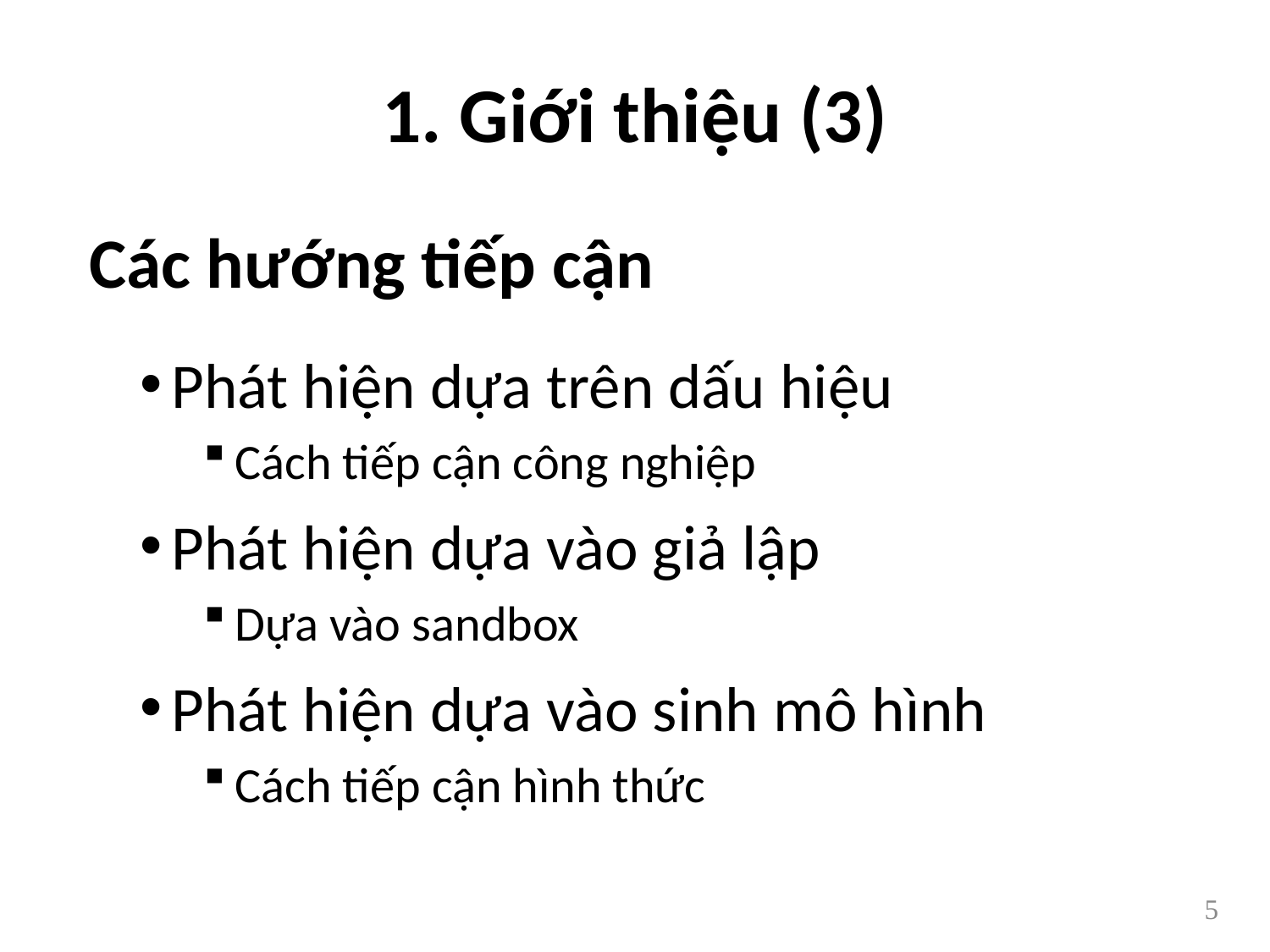

1. Giới thiệu (3)
Các hướng tiếp cận
Phát hiện dựa trên dấu hiệu
Cách tiếp cận công nghiệp
Phát hiện dựa vào giả lập
Dựa vào sandbox
Phát hiện dựa vào sinh mô hình
Cách tiếp cận hình thức
5